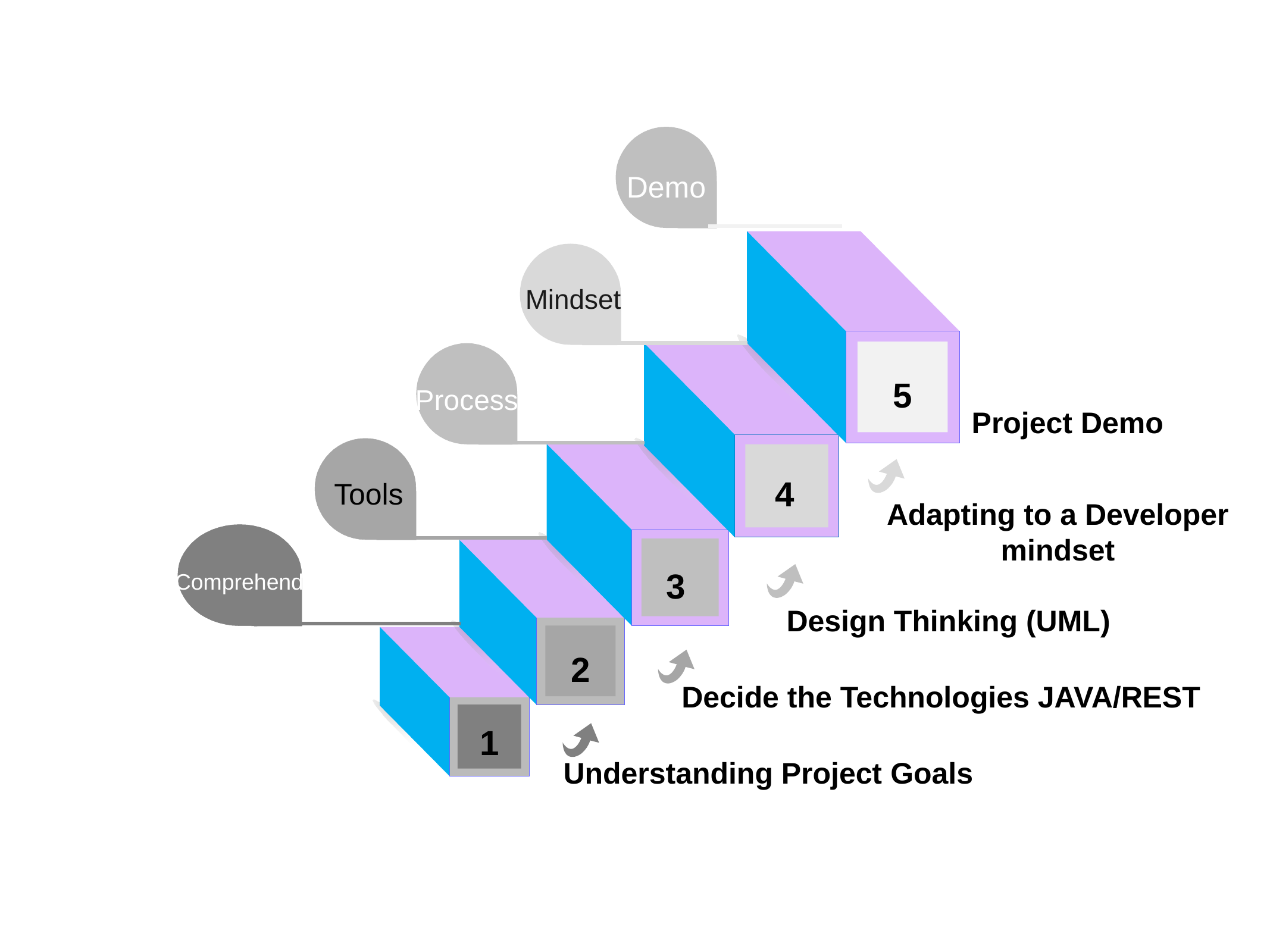

Demo

Mindset

5
Process
Project Demo

4
Tools
Adapting to a Developer
mindset

3
Comprehend

Design Thinking (UML)
2

Decide the Technologies JAVA/REST
1

Understanding Project Goals